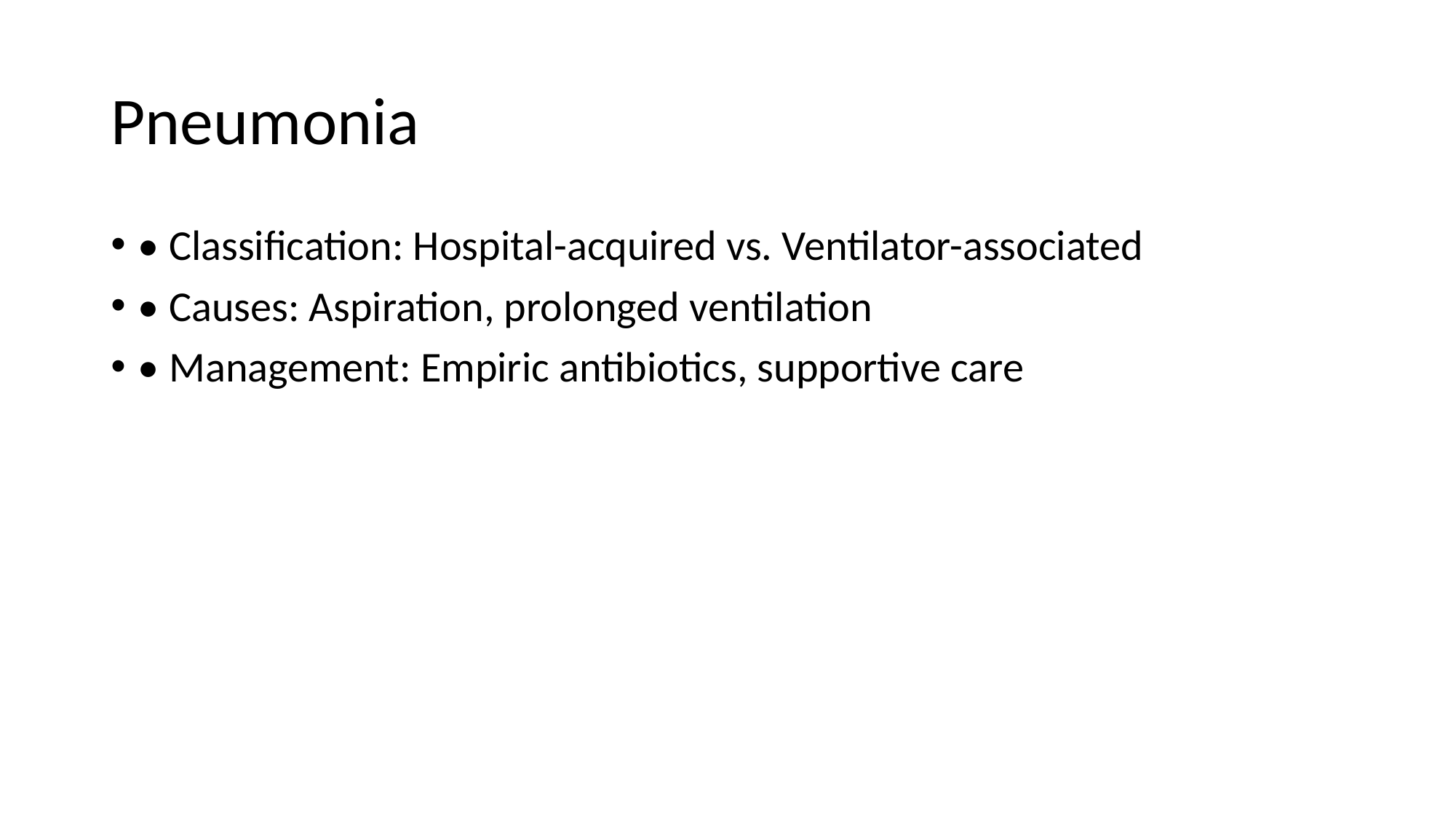

# Pneumonia
• Classification: Hospital-acquired vs. Ventilator-associated
• Causes: Aspiration, prolonged ventilation
• Management: Empiric antibiotics, supportive care